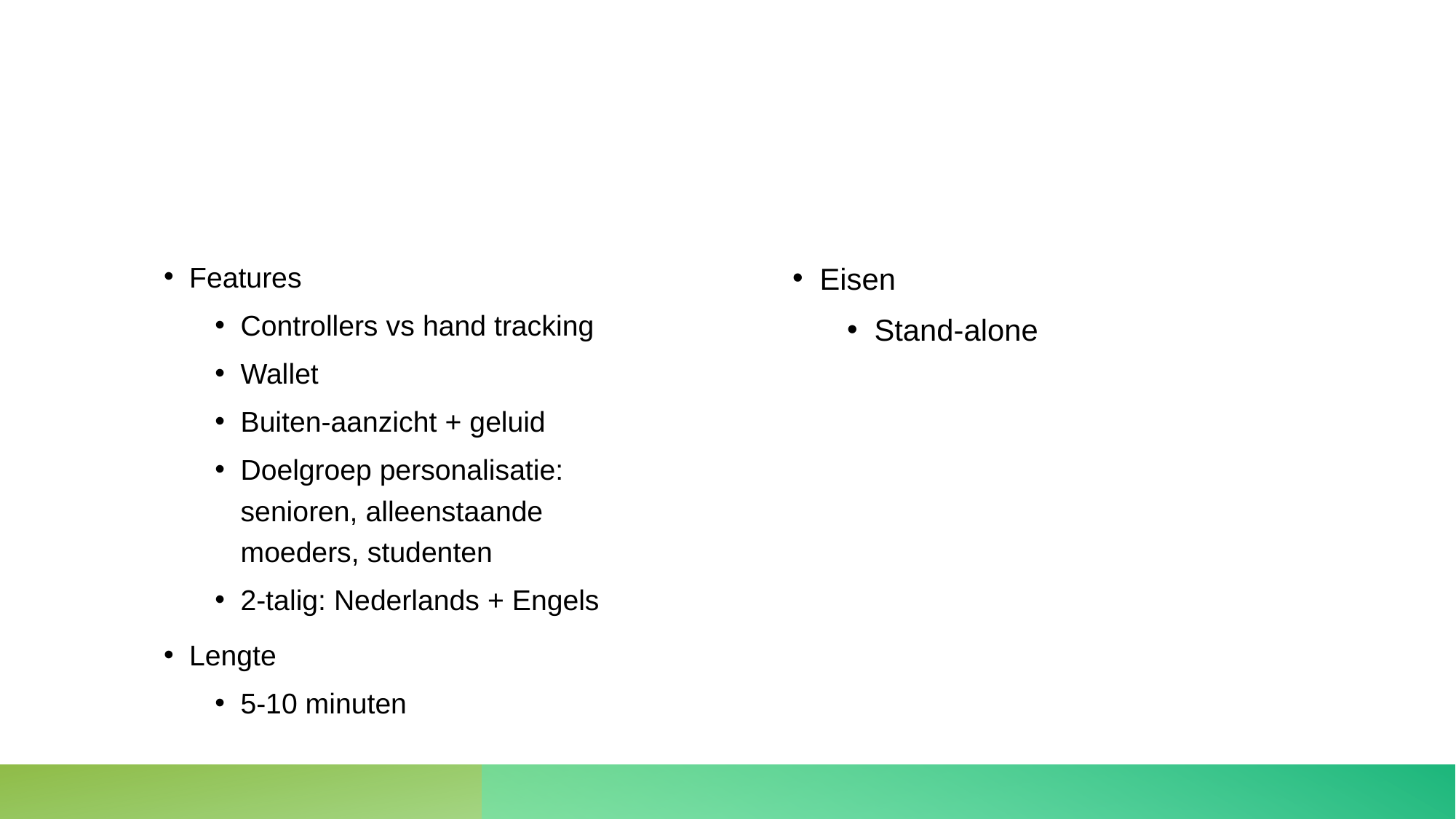

#
Features
Controllers vs hand tracking
Wallet
Buiten-aanzicht + geluid
Doelgroep personalisatie: senioren, alleenstaande moeders, studenten
2-talig: Nederlands + Engels
Lengte
5-10 minuten
Eisen
Stand-alone